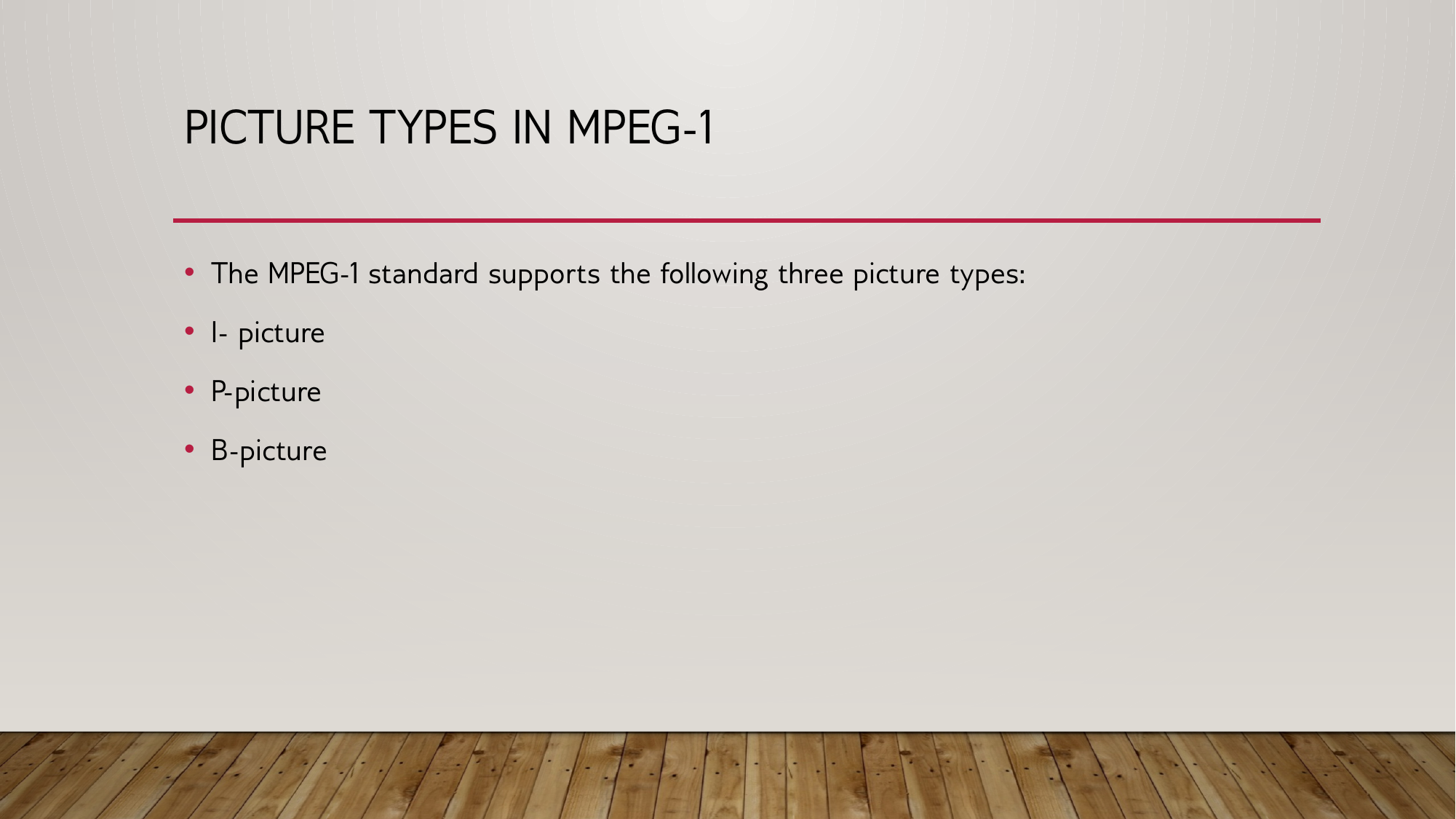

# Picture types in mpeg-1
The MPEG-1 standard supports the following three picture types:
I- picture
P-picture
B-picture